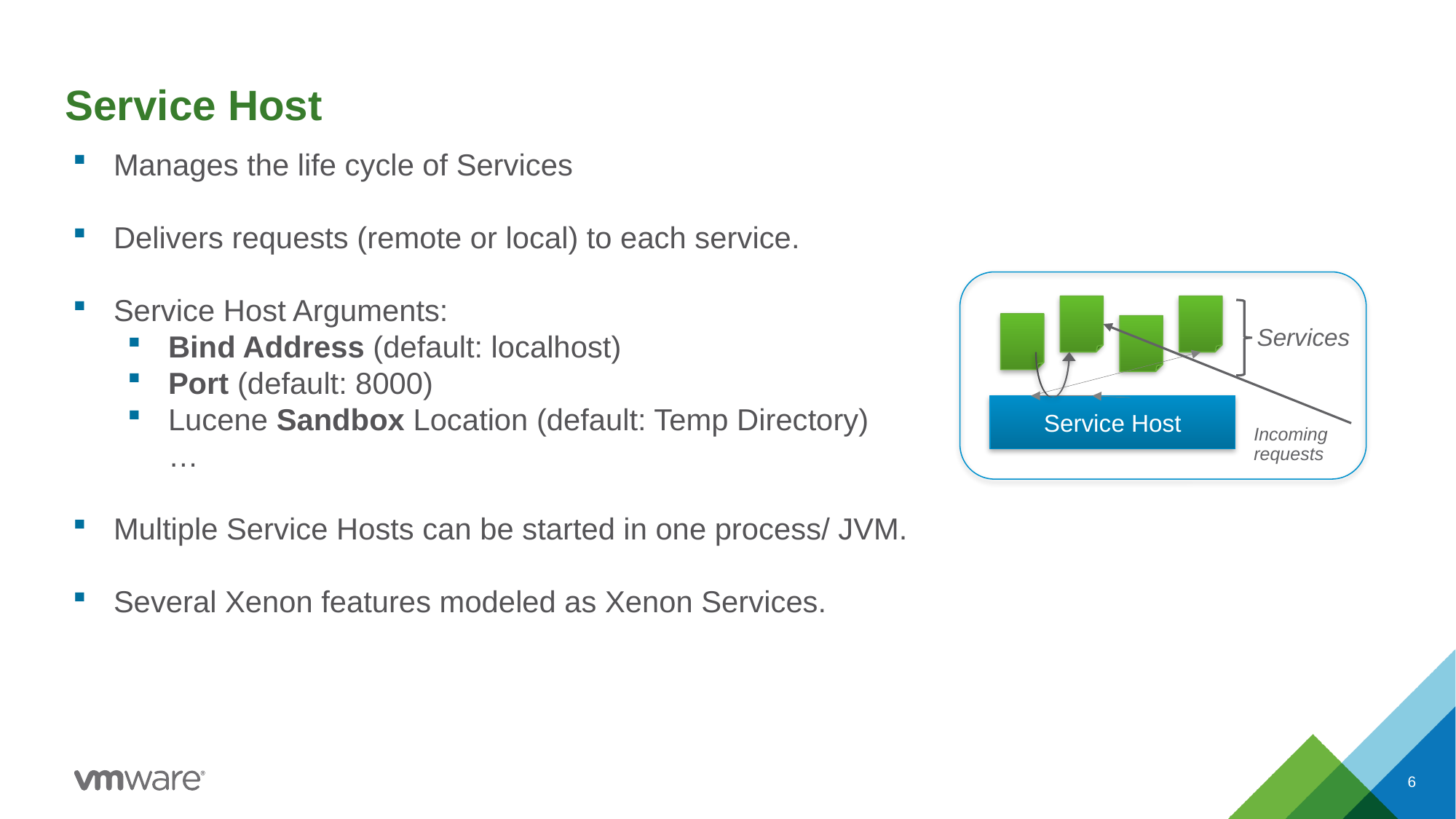

Service Host
Manages the life cycle of Services

Delivers requests (remote or local) to each service.

Service Host Arguments:
Bind Address (default: localhost)
Port (default: 8000)
Lucene Sandbox Location (default: Temp Directory)
…

Multiple Service Hosts can be started in one process/ JVM.

Several Xenon features modeled as Xenon Services.

Services

Service Host
Incoming
requests
6